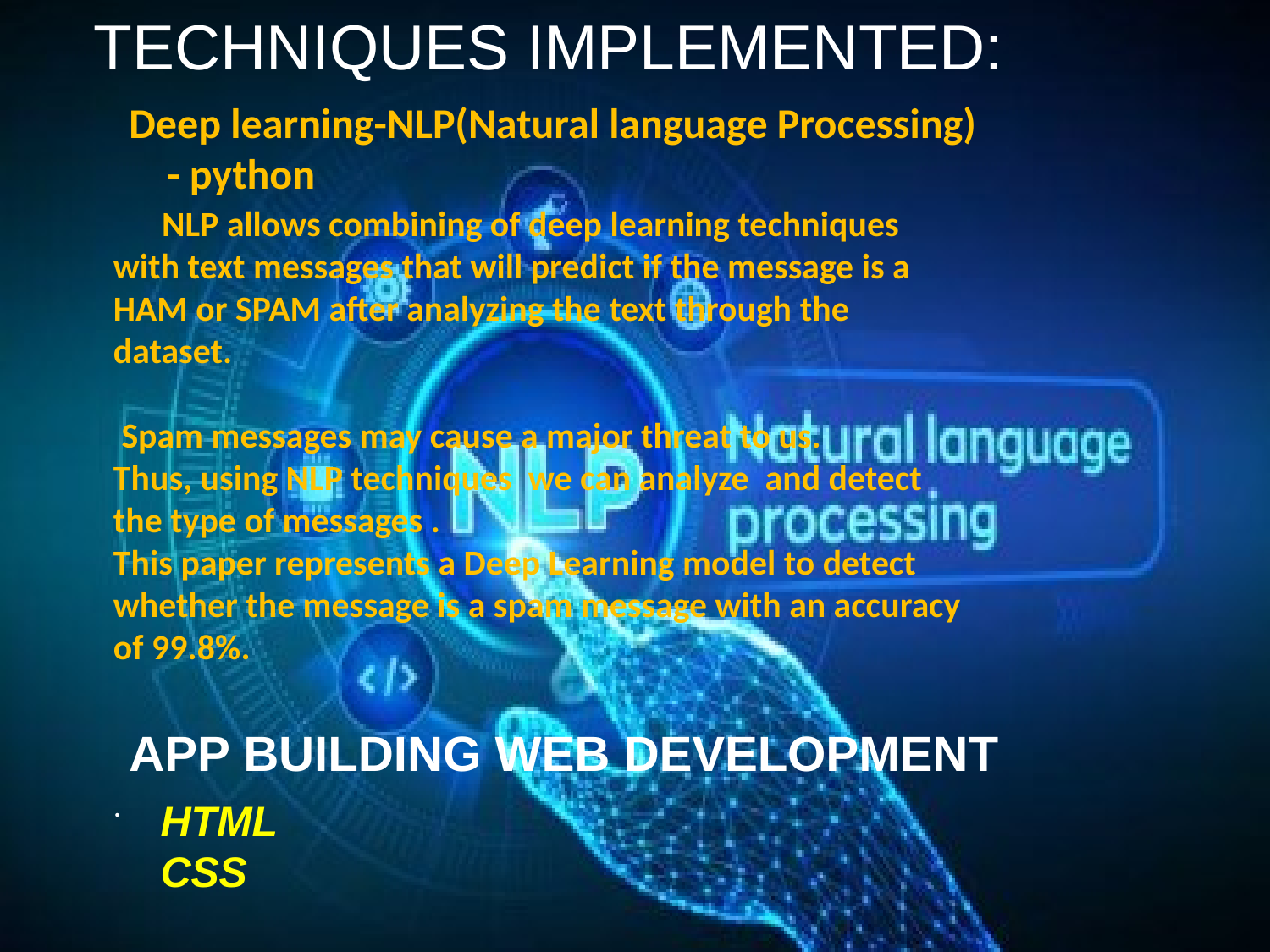

TECHNIQUES IMPLEMENTED:
Deep learning-NLP(Natural language Processing)
    - python
      NLP allows combining of deep learning techniques with text messages that will predict if the message is a HAM or SPAM after analyzing the text through the dataset.

 Spam messages may cause a major threat to us.
Thus, using NLP techniques  we can analyze  and detect the type of messages .
This paper represents a Deep Learning model to detect whether the message is a spam message with an accuracy of 99.8%.

.

APP BUILDING WEB DEVELOPMENT
HTML
CSS